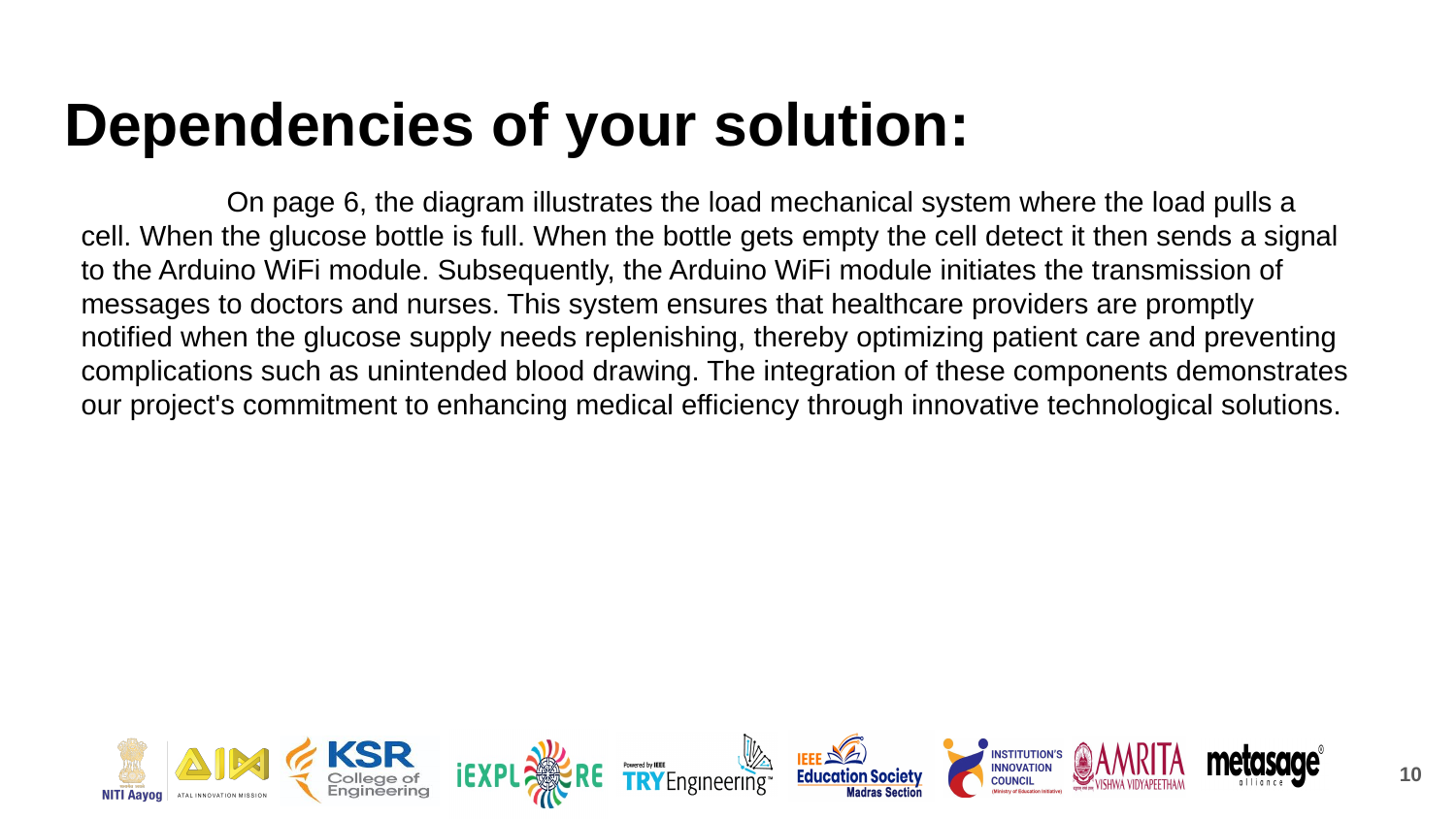

# Dependencies of your solution:
	On page 6, the diagram illustrates the load mechanical system where the load pulls a cell. When the glucose bottle is full. When the bottle gets empty the cell detect it then sends a signal to the Arduino WiFi module. Subsequently, the Arduino WiFi module initiates the transmission of messages to doctors and nurses. This system ensures that healthcare providers are promptly notified when the glucose supply needs replenishing, thereby optimizing patient care and preventing complications such as unintended blood drawing. The integration of these components demonstrates our project's commitment to enhancing medical efficiency through innovative technological solutions.
10